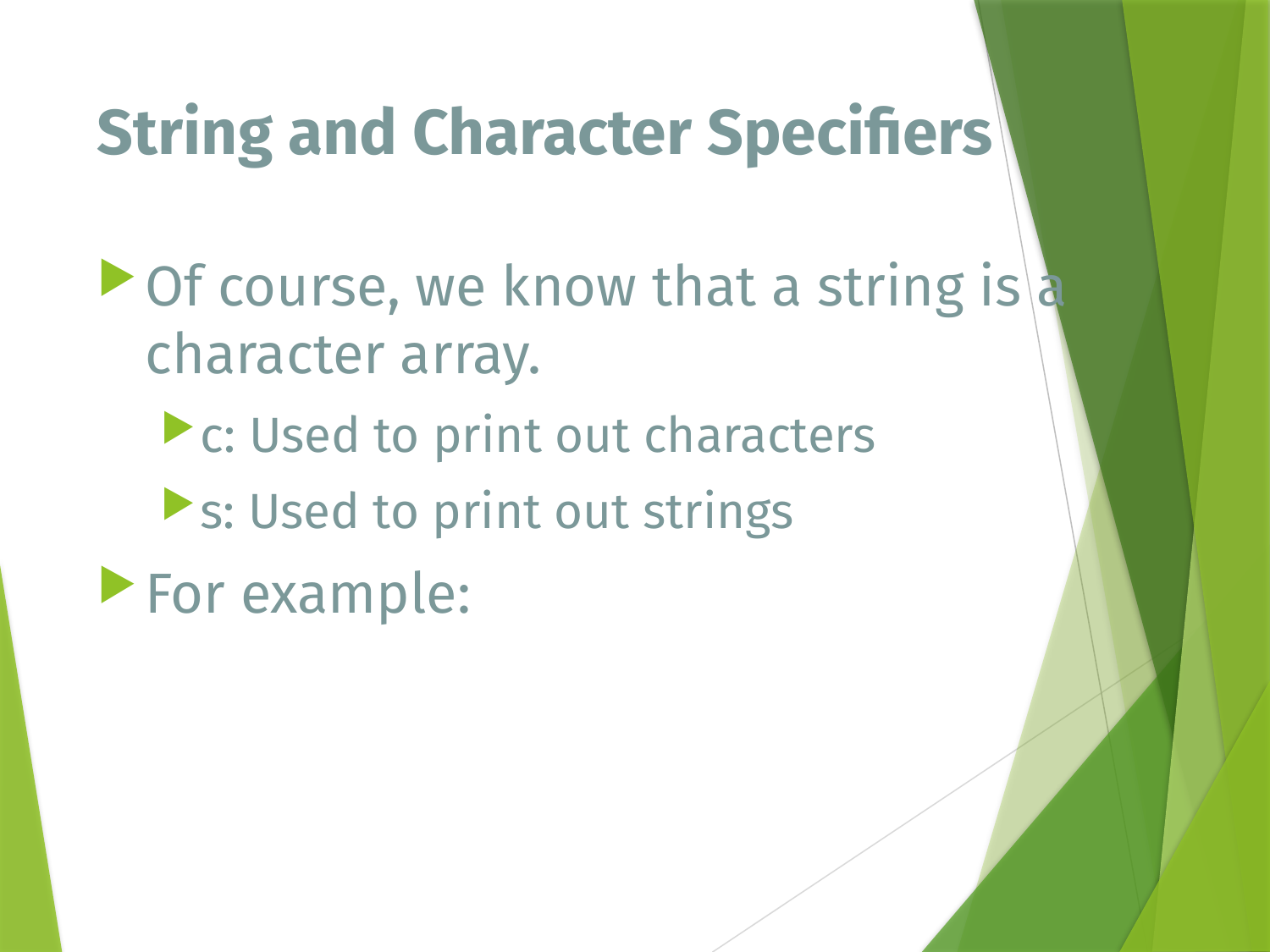

# String and Character Specifiers
Of course, we know that a string is a character array.
c: Used to print out characters
s: Used to print out strings
For example: